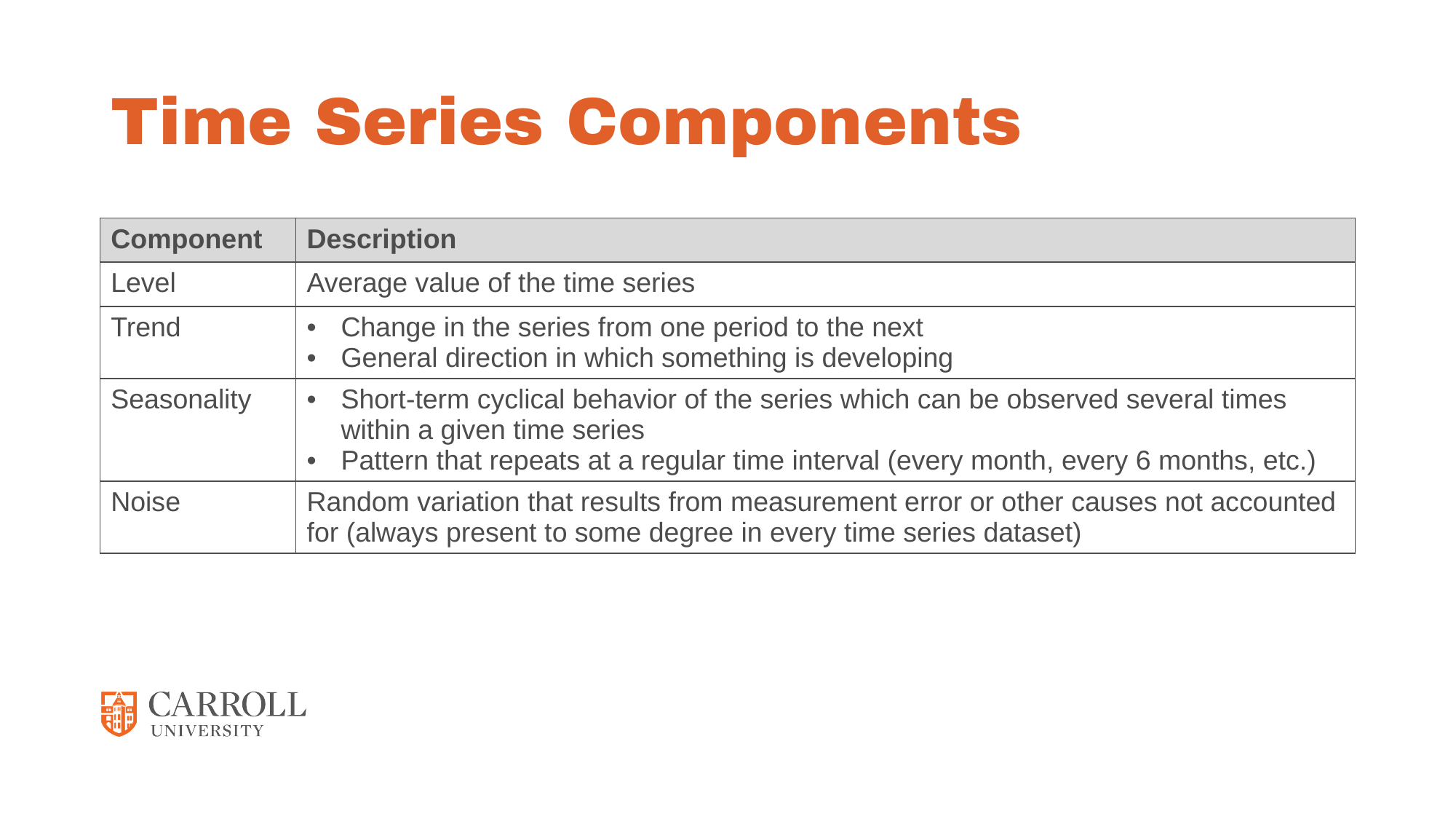

# Time Series Components
| Component | Description |
| --- | --- |
| Level | Average value of the time series |
| Trend | Change in the series from one period to the next General direction in which something is developing |
| Seasonality | Short-term cyclical behavior of the series which can be observed several times within a given time series Pattern that repeats at a regular time interval (every month, every 6 months, etc.) |
| Noise | Random variation that results from measurement error or other causes not accounted for (always present to some degree in every time series dataset) |